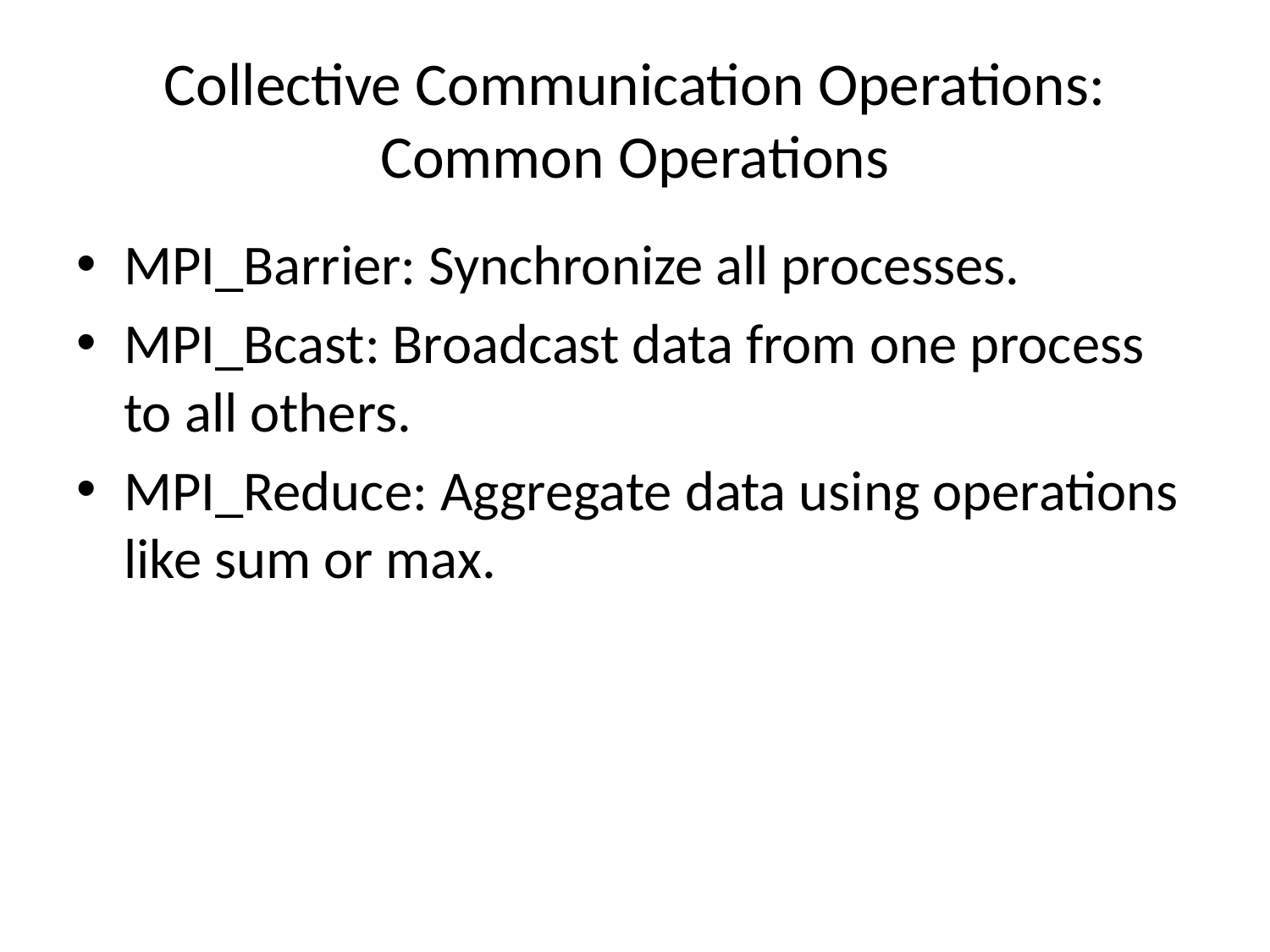

# Collective Communication Operations: Common Operations
MPI_Barrier: Synchronize all processes.
MPI_Bcast: Broadcast data from one process to all others.
MPI_Reduce: Aggregate data using operations like sum or max.